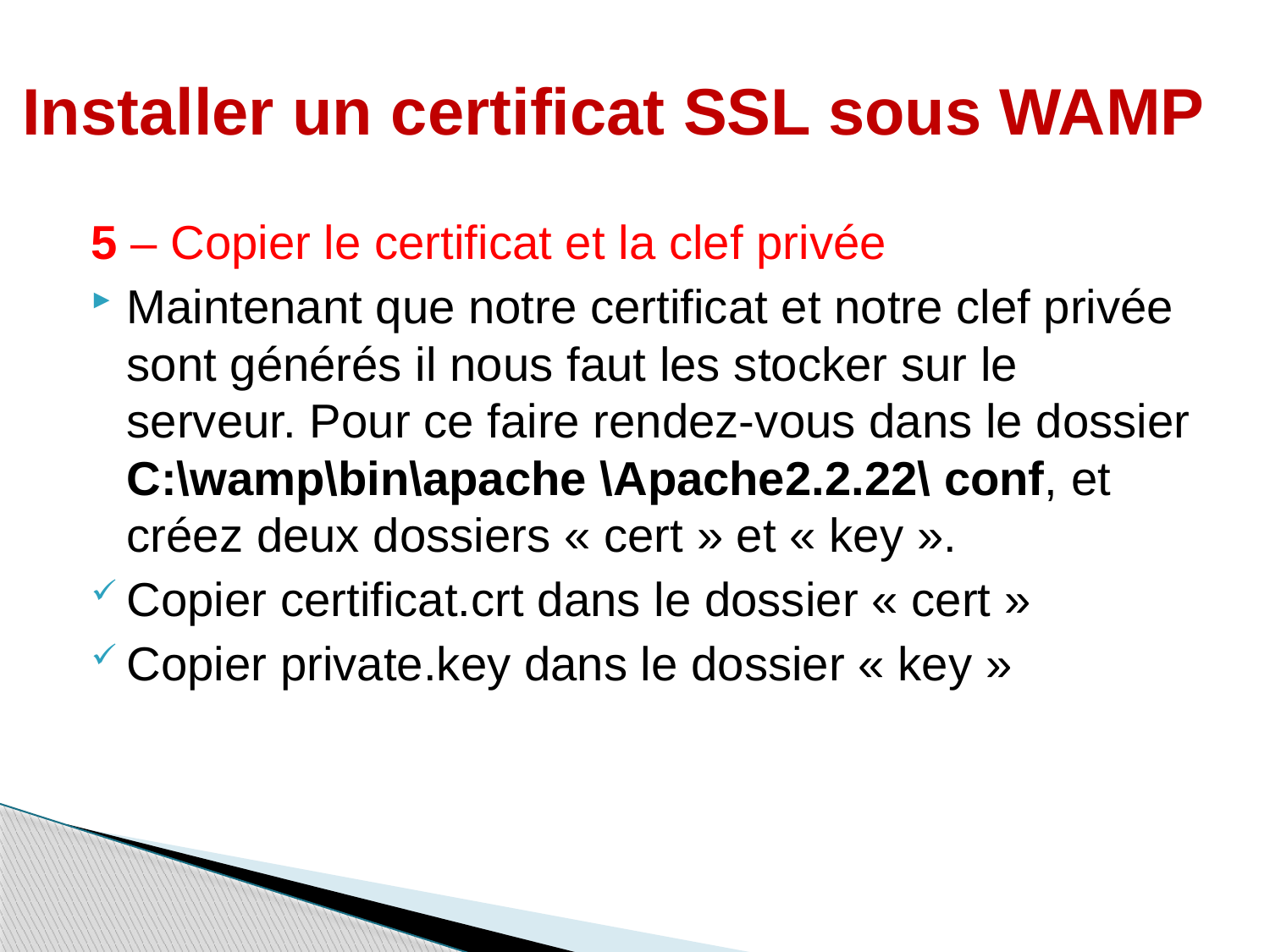

# Installer un certificat SSL sous WAMP
5 – Copier le certificat et la clef privée
Maintenant que notre certificat et notre clef privée sont générés il nous faut les stocker sur le serveur. Pour ce faire rendez-vous dans le dossier C:\wamp\bin\apache \Apache2.2.22\ conf, et créez deux dossiers « cert » et « key ».
Copier certificat.crt dans le dossier « cert »
Copier private.key dans le dossier « key »